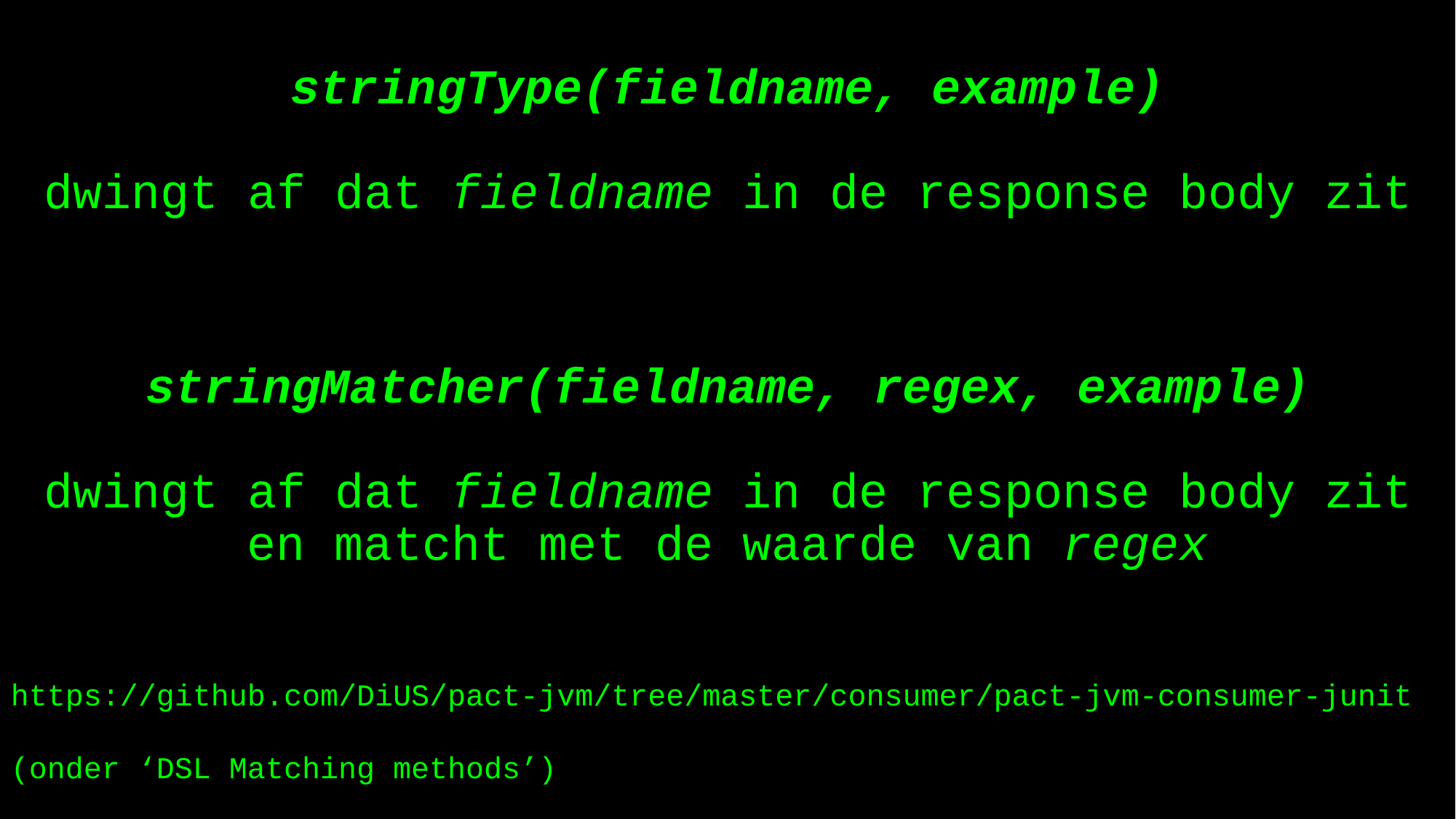

# stringType(fieldname, example) dwingt af dat fieldname in de response body zit
stringMatcher(fieldname, regex, example)
dwingt af dat fieldname in de response body zit en matcht met de waarde van regex

https://github.com/DiUS/pact-jvm/tree/master/consumer/pact-jvm-consumer-junit

(onder ‘DSL Matching methods’)